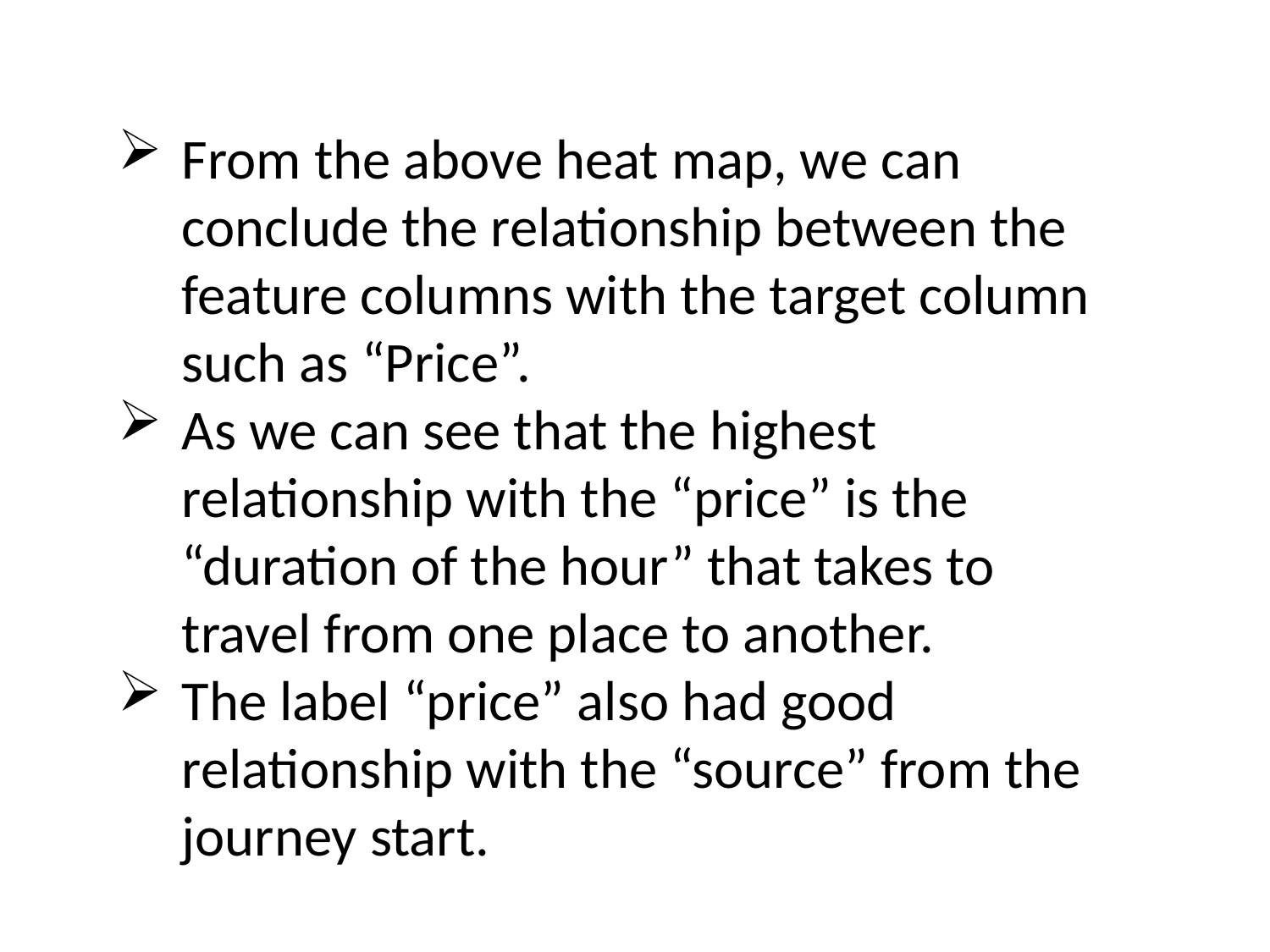

From the above heat map, we can conclude the relationship between the feature columns with the target column such as “Price”.
As we can see that the highest relationship with the “price” is the “duration of the hour” that takes to travel from one place to another.
The label “price” also had good relationship with the “source” from the journey start.